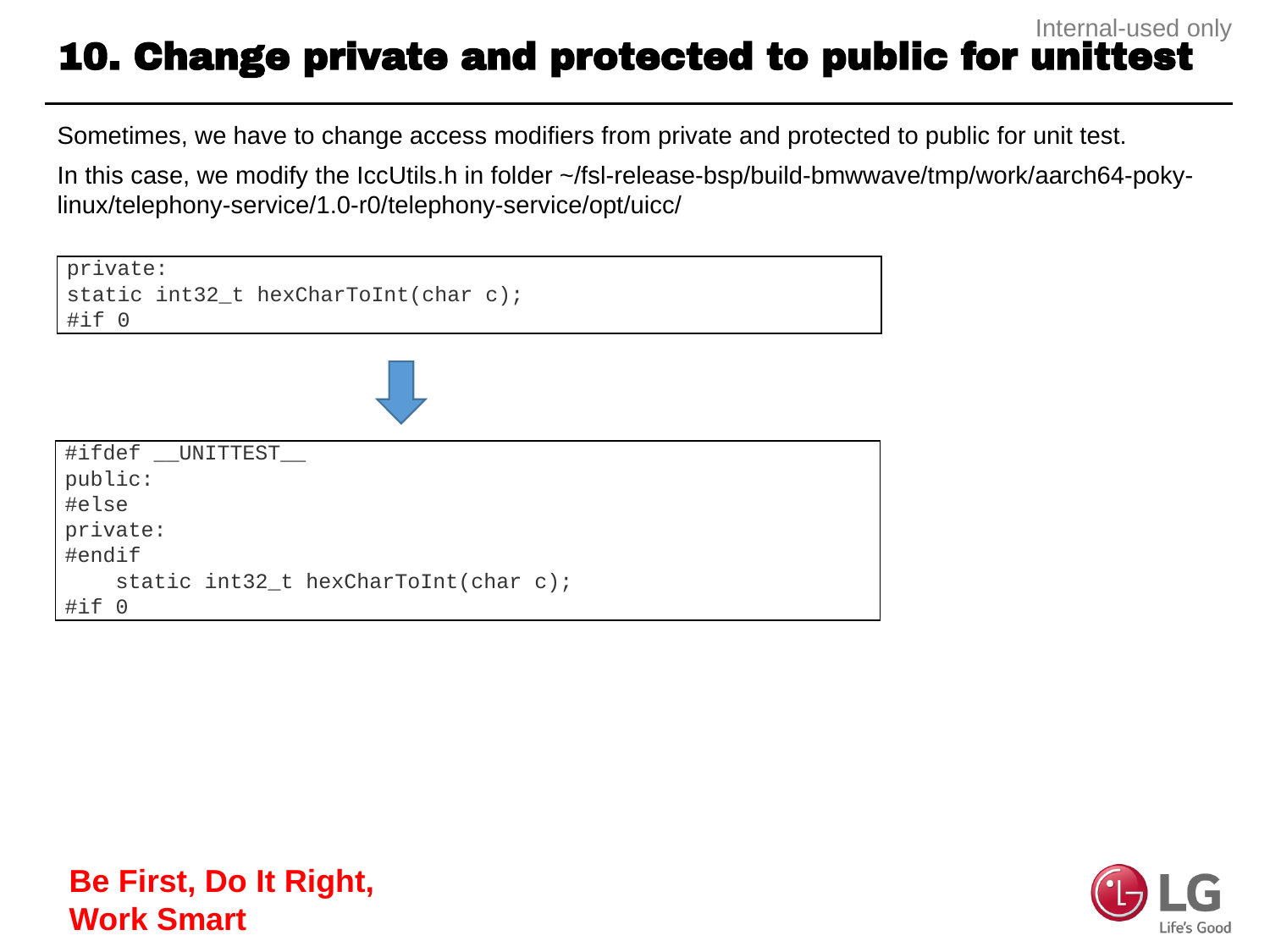

# 10. Change private and protected to public for unittest
Sometimes, we have to change access modifiers from private and protected to public for unit test.
In this case, we modify the IccUtils.h in folder ~/fsl-release-bsp/build-bmwwave/tmp/work/aarch64-poky-linux/telephony-service/1.0-r0/telephony-service/opt/uicc/

| private: static int32\_t hexCharToInt(char c); #if 0 |
| --- |

| #ifdef \_\_UNITTEST\_\_ public: #else private: #endif static int32\_t hexCharToInt(char c); #if 0 |
| --- |